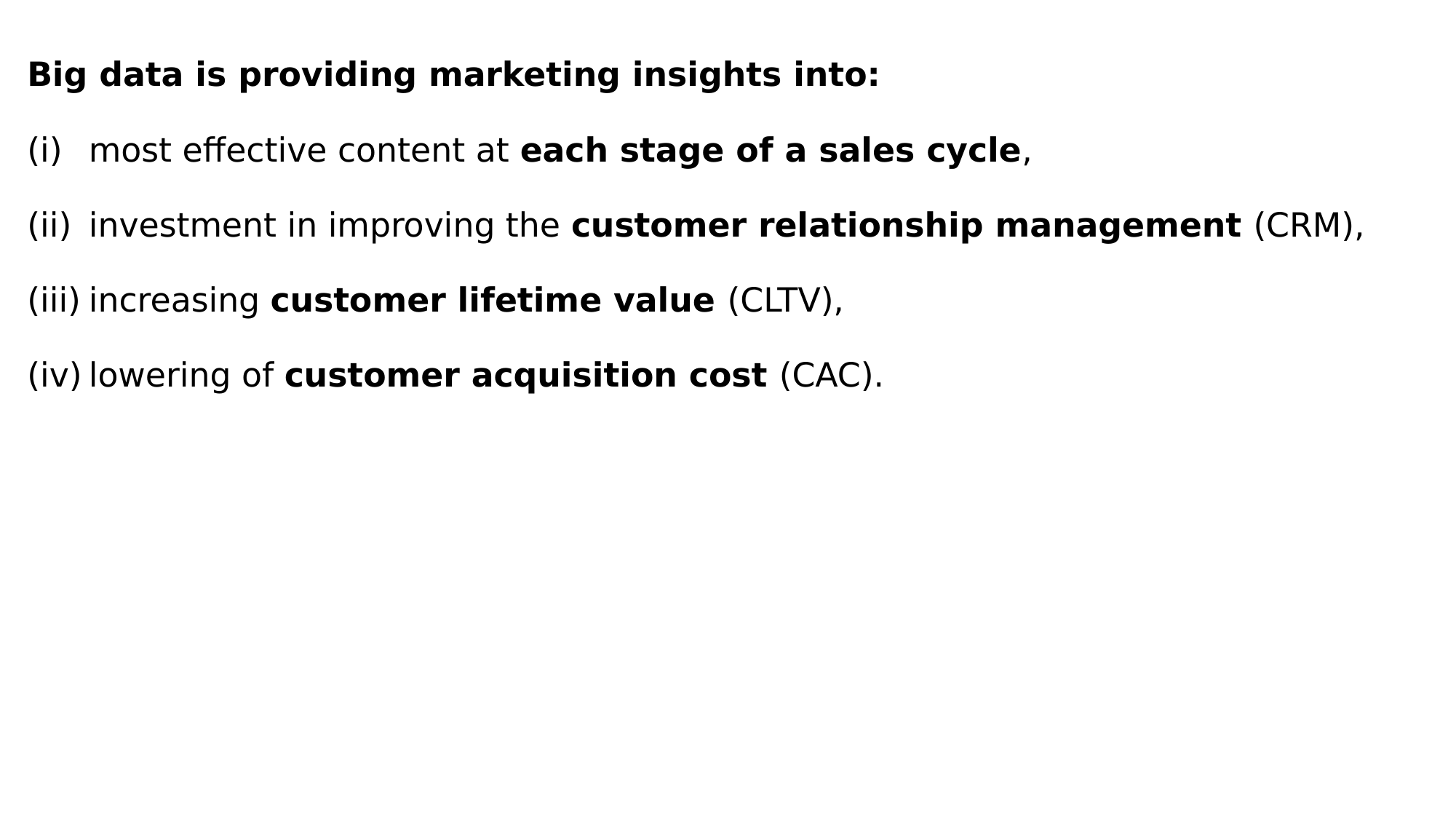

Big data is providing marketing insights into:
most effective content at each stage of a sales cycle,
investment in improving the customer relationship management (CRM),
increasing customer lifetime value (CLTV),
lowering of customer acquisition cost (CAC).